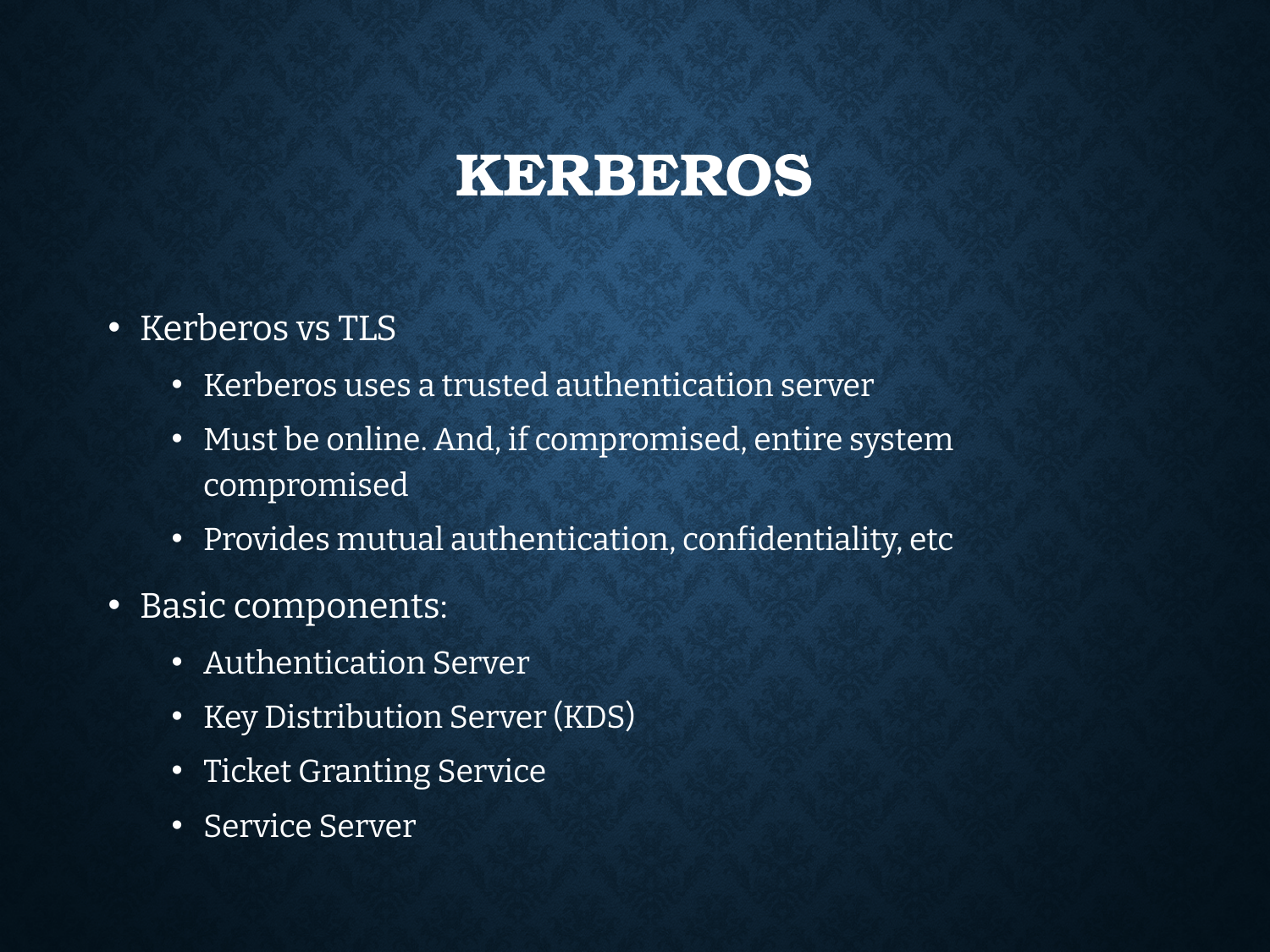

# Kerberos
Kerberos vs TLS
Kerberos uses a trusted authentication server
Must be online. And, if compromised, entire system compromised
Provides mutual authentication, confidentiality, etc
Basic components:
Authentication Server
Key Distribution Server (KDS)
Ticket Granting Service
Service Server